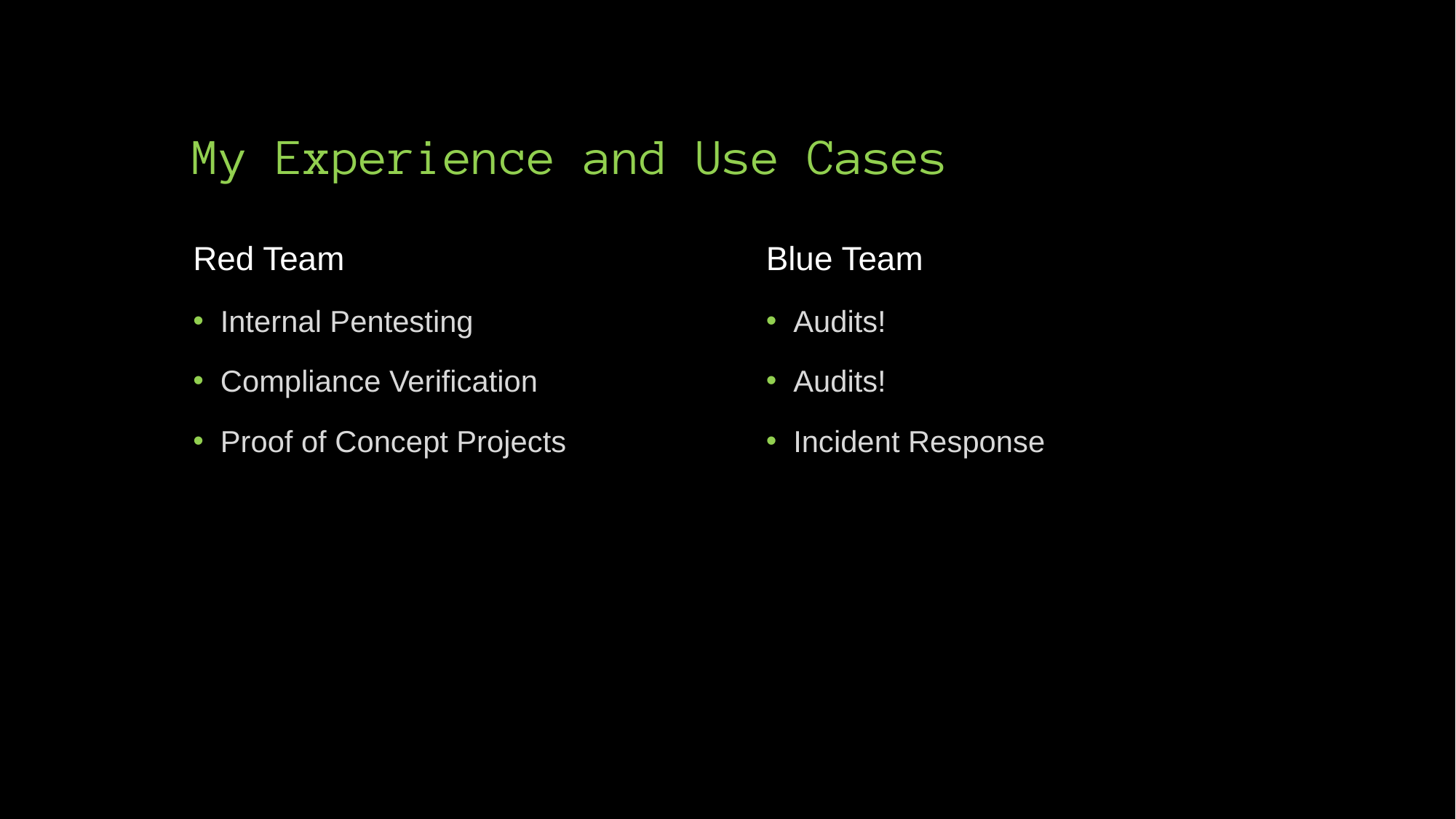

# My Experience and Use Cases
Red Team
Blue Team
Internal Pentesting
Compliance Verification
Proof of Concept Projects
Audits!
Audits!
Incident Response